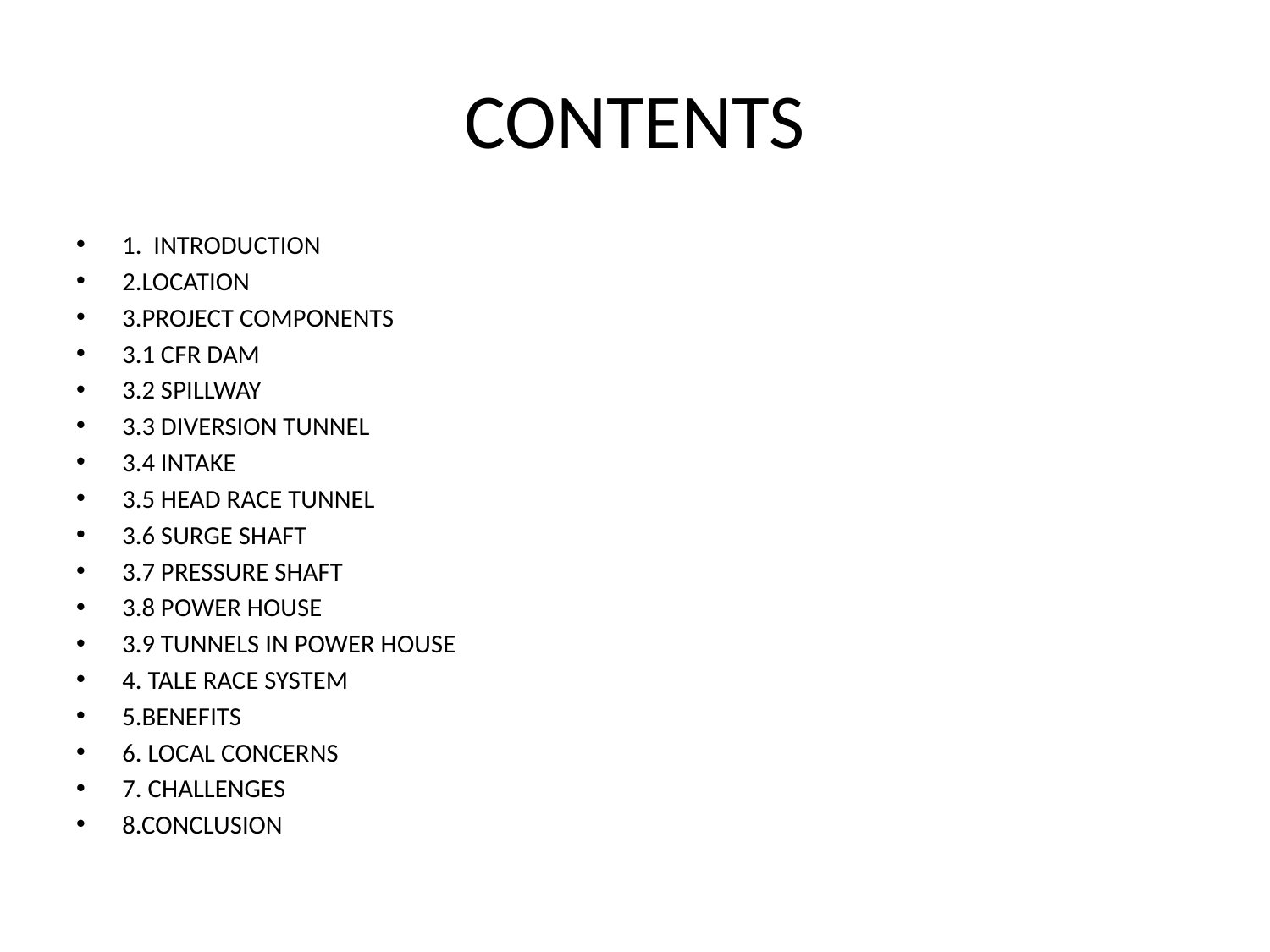

# CONTENTS
1.  INTRODUCTION
2.LOCATION
3.PROJECT COMPONENTS
3.1 CFR DAM
3.2 SPILLWAY
3.3 DIVERSION TUNNEL
3.4 INTAKE
3.5 HEAD RACE TUNNEL
3.6 SURGE SHAFT
3.7 PRESSURE SHAFT
3.8 POWER HOUSE
3.9 TUNNELS IN POWER HOUSE
4. TALE RACE SYSTEM
5.BENEFITS
6. LOCAL CONCERNS
7. CHALLENGES
8.CONCLUSION